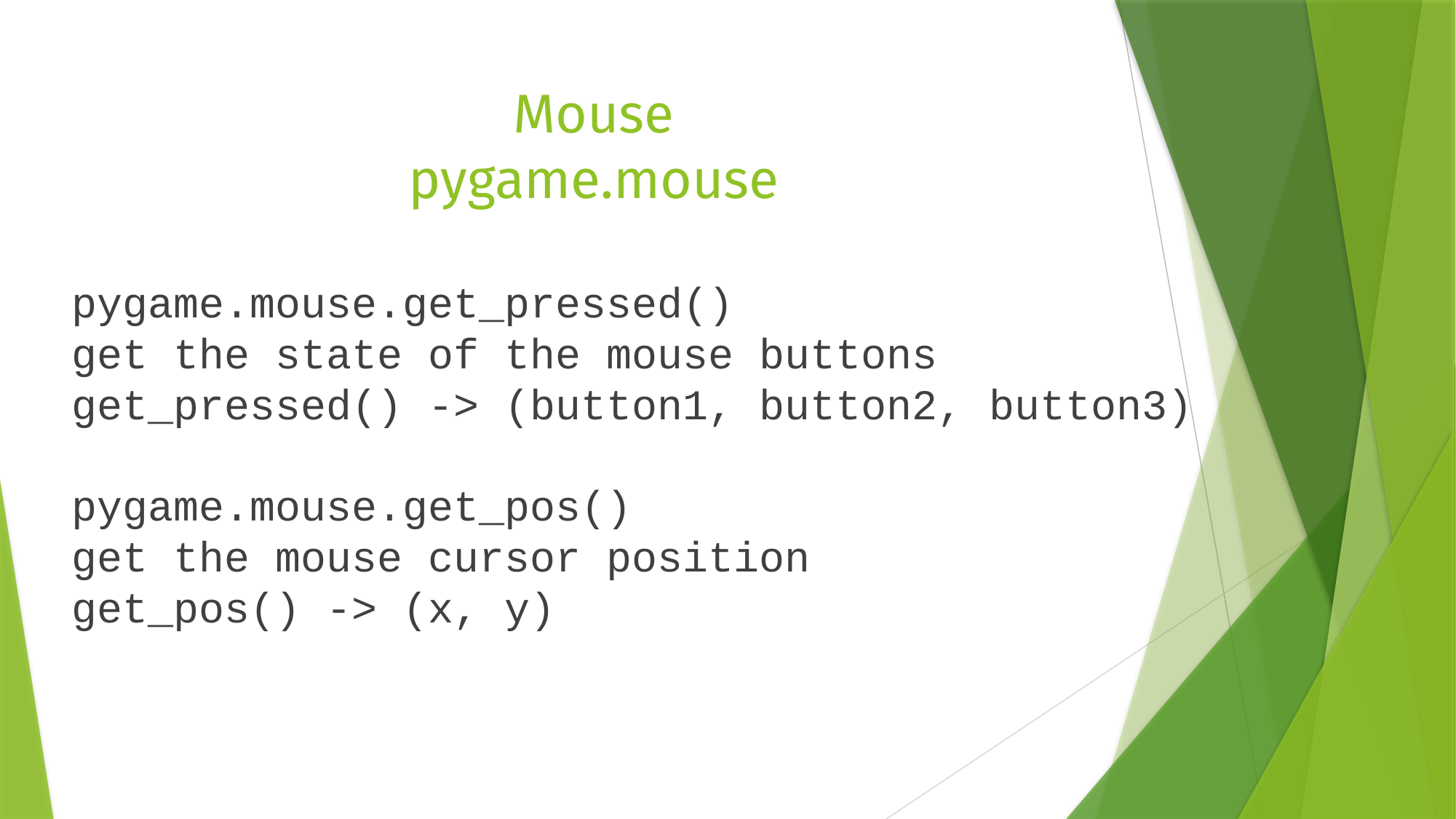

# Mouse pygame.mouse
pygame.mouse.get_pressed()
get the state of the mouse buttons
get_pressed() -> (button1, button2, button3)

pygame.mouse.get_pos()
get the mouse cursor position
get_pos() -> (x, y)